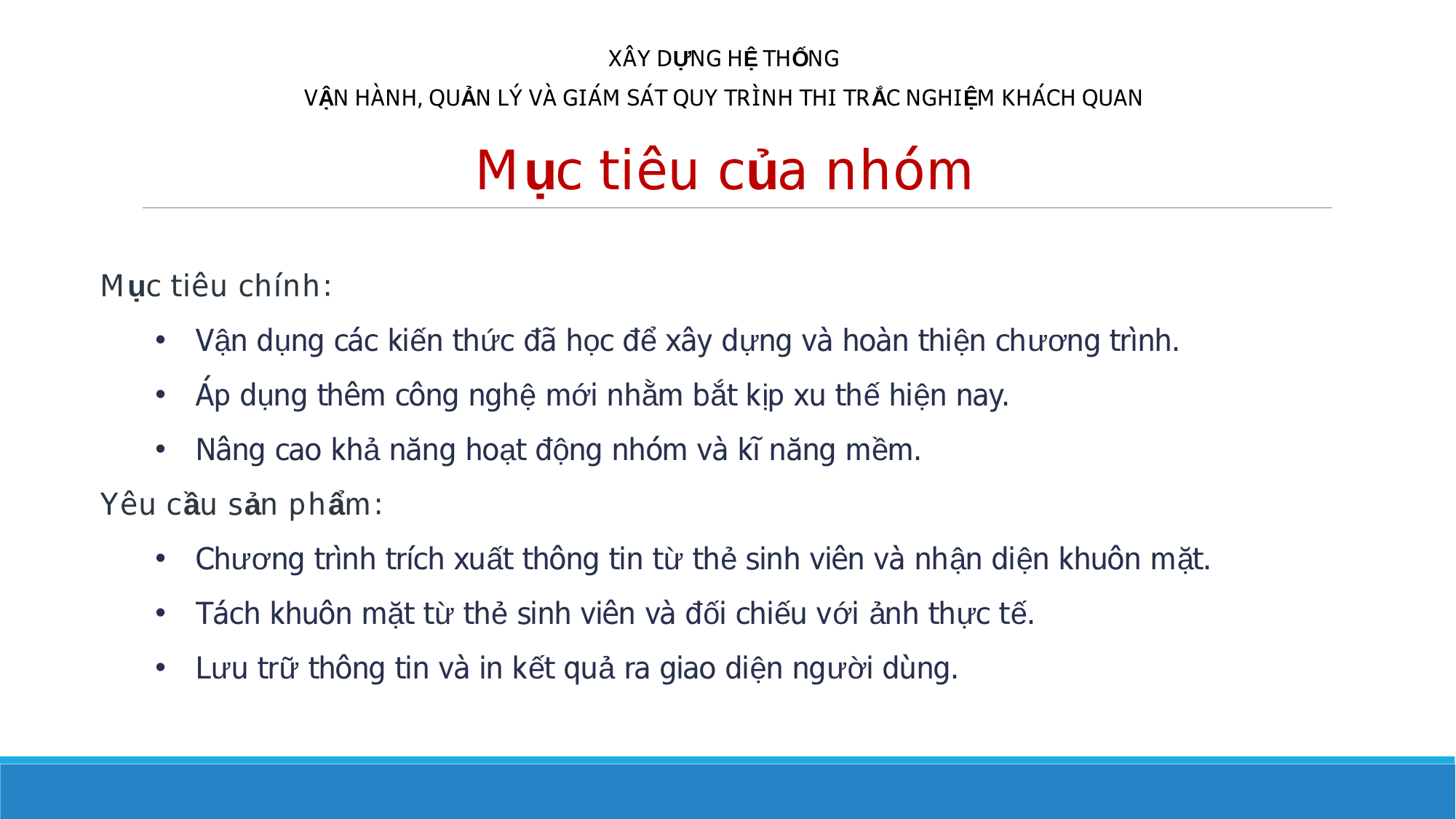

# XÂY DỰNG HỆ THỐNG VẬN HÀNH, QUẢN LÝ VÀ GIÁM SÁT QUY TRÌNH THI TRẮC NGHIỆM KHÁCH QUAN
Mục tiêu của nhóm
Mục tiêu chính:
Vận dụng các kiến thức đã học để xây dựng và hoàn thiện chương trình.
Áp dụng thêm công nghệ mới nhằm bắt kịp xu thế hiện nay.
Nâng cao khả năng hoạt động nhóm và kĩ năng mềm.
Yêu cầu sản phẩm:
Chương trình trích xuất thông tin từ thẻ sinh viên và nhận diện khuôn mặt.
Tách khuôn mặt từ thẻ sinh viên và đối chiếu với ảnh thực tế.
Lưu trữ thông tin và in kết quả ra giao diện người dùng.